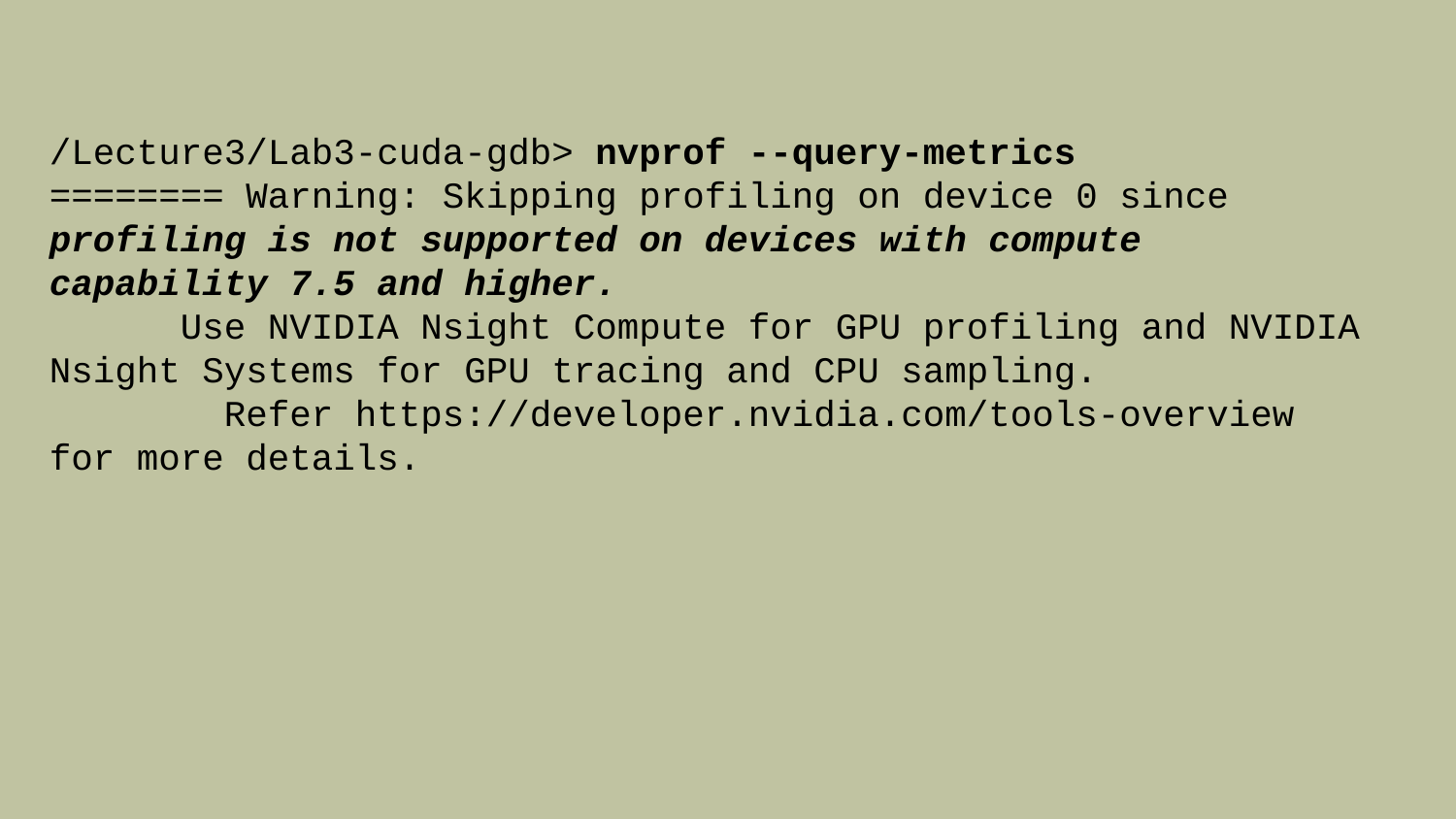

/Lecture3/Lab3-cuda-gdb> nvprof --query-metrics
======== Warning: Skipping profiling on device 0 since profiling is not supported on devices with compute capability 7.5 and higher.
      Use NVIDIA Nsight Compute for GPU profiling and NVIDIA Nsight Systems for GPU tracing and CPU sampling.
        Refer https://developer.nvidia.com/tools-overview for more details.